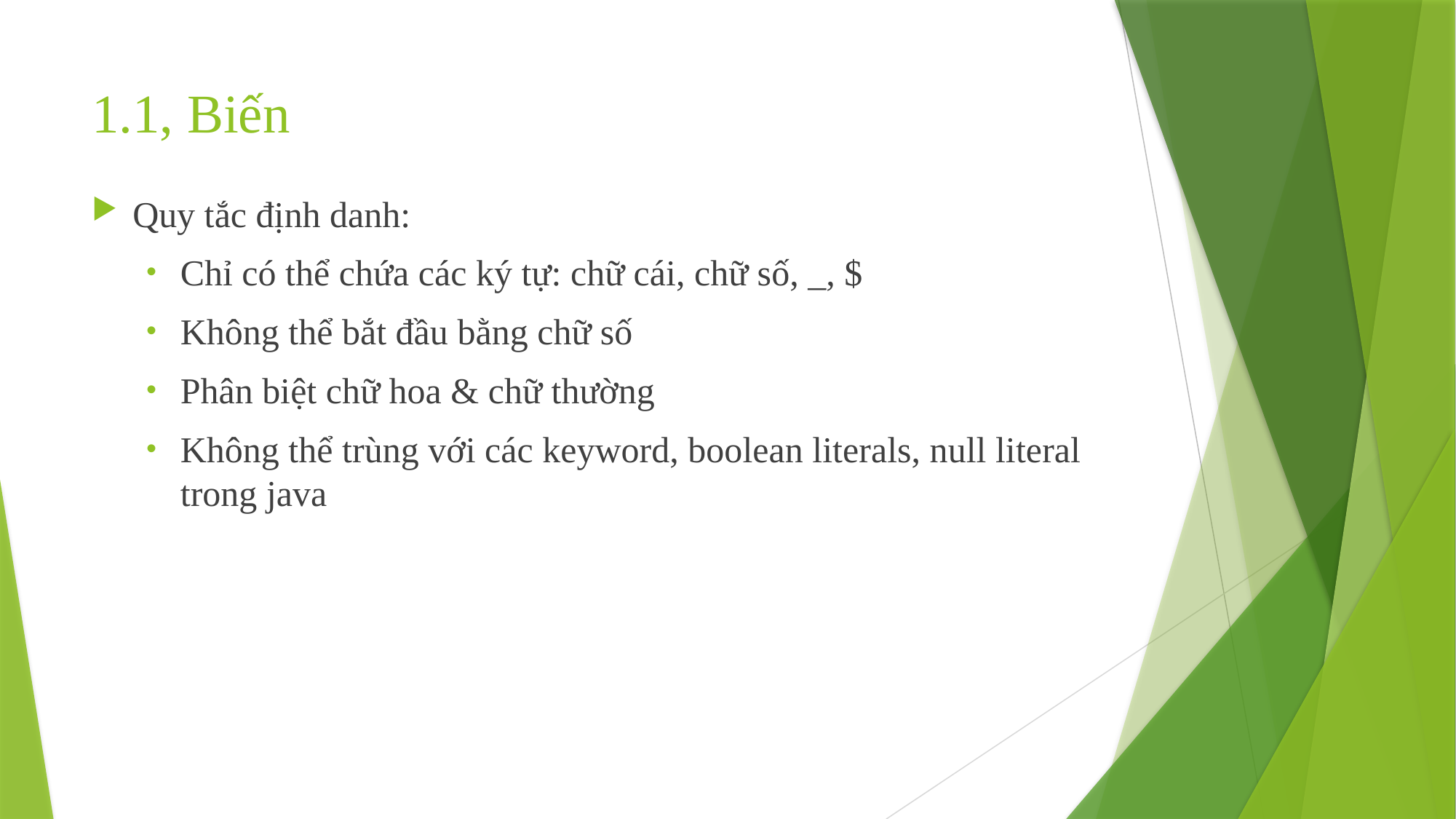

# 1.1, Biến
Quy tắc định danh:
Chỉ có thể chứa các ký tự: chữ cái, chữ số, _, $
Không thể bắt đầu bằng chữ số
Phân biệt chữ hoa & chữ thường
Không thể trùng với các keyword, boolean literals, null literal trong java